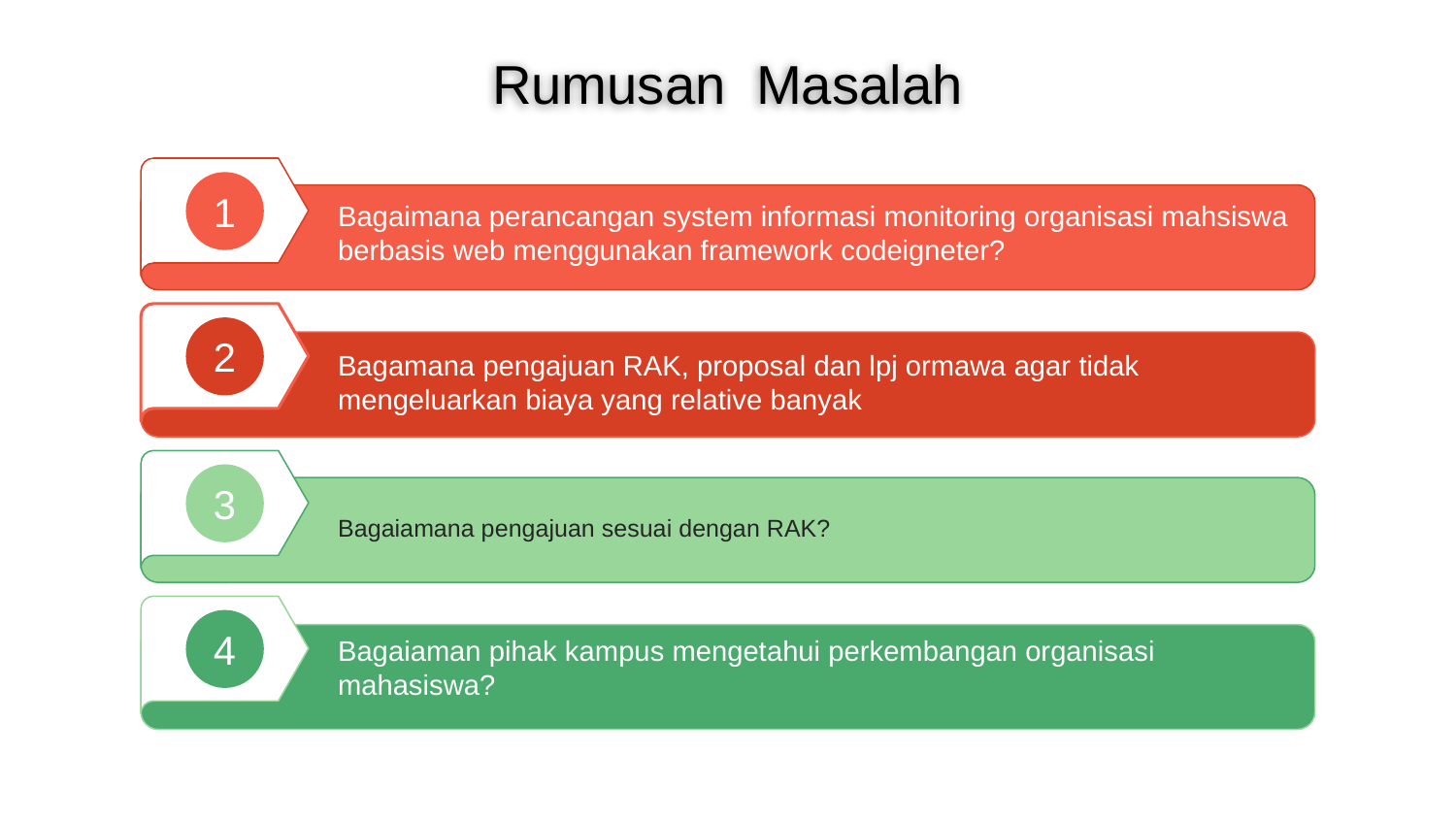

# Rumusan  Masalah

1

Bagaimana perancangan system informasi monitoring organisasi mahsiswa berbasis web menggunakan framework codeigneter?

2

Bagamana pengajuan RAK, proposal dan lpj ormawa agar tidak mengeluarkan biaya yang relative banyak

3

Bagaiamana pengajuan sesuai dengan RAK?

4

Bagaiaman pihak kampus mengetahui perkembangan organisasi mahasiswa?